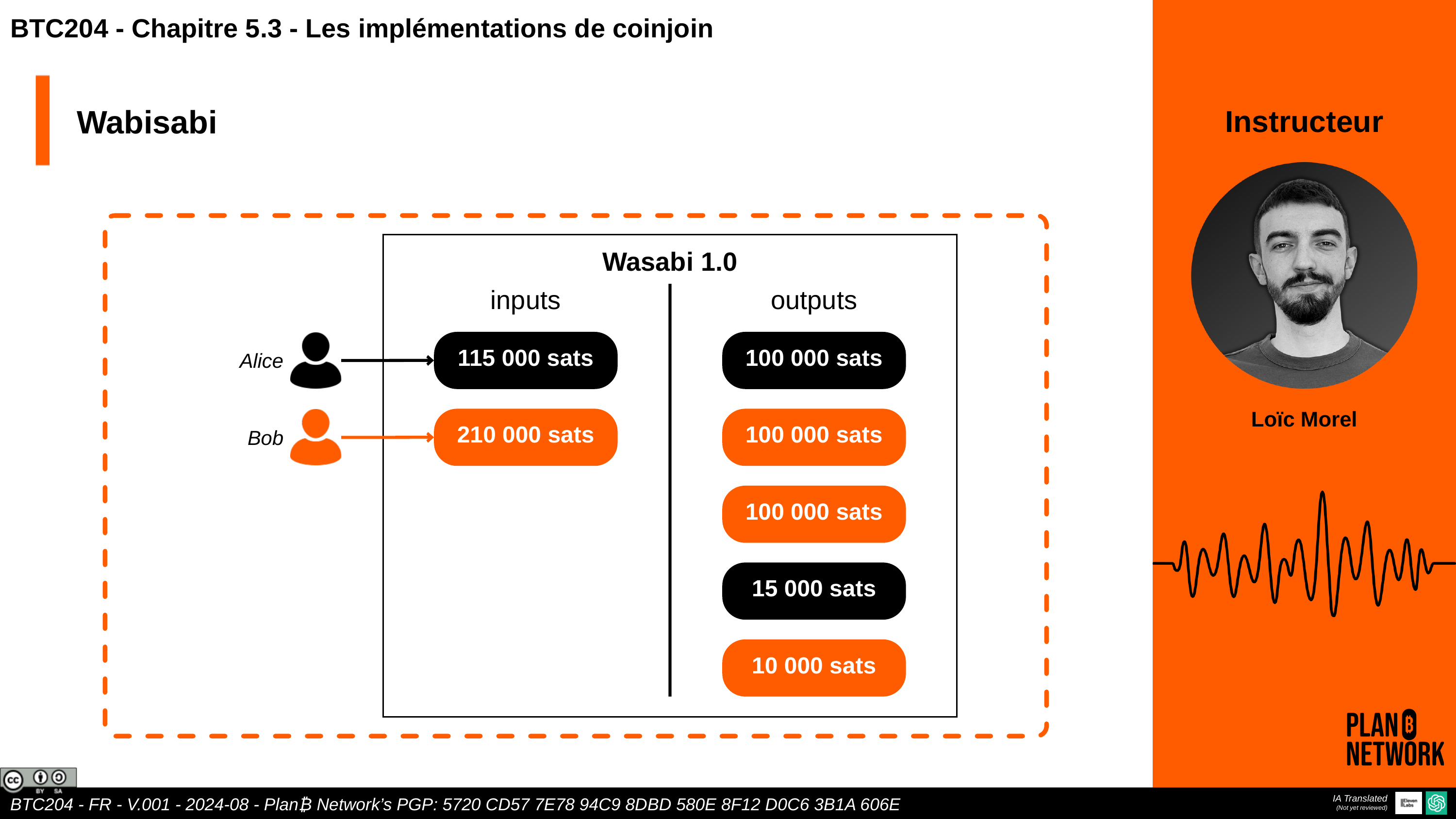

BTC204 - Chapitre 5.3 - Les implémentations de coinjoin

Wabisabi
Instructeur

Wasabi 1.0
inputs
outputs

115 000 sats

100 000 sats

Alice

Loïc Morel

210 000 sats

100 000 sats

Bob

100 000 sats

15 000 sats

10 000 sats

IA Translated
(Not yet reviewed)
BTC204 - FR - V.001 - 2024-08 - Plan₿ Network’s PGP: 5720 CD57 7E78 94C9 8DBD 580E 8F12 D0C6 3B1A 606E